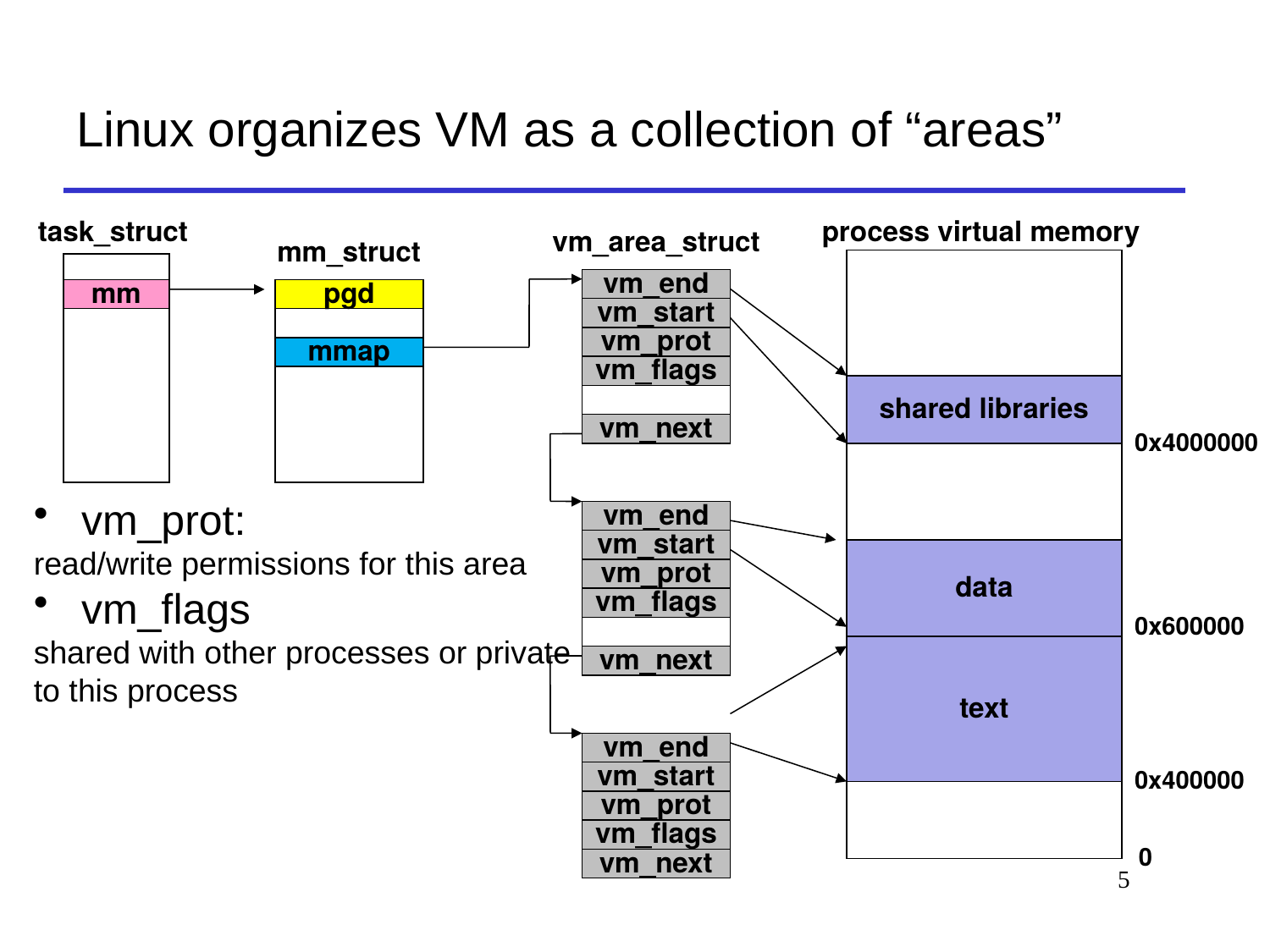

# Linux organizes VM as a collection of “areas”
task_struct
process virtual memory
vm_area_struct
mm_struct

vm_end

mm
pgd

vm_start

vm_prot
mmap

vm_flags
shared libraries
vm_next
0x4000000

vm_prot:
read/write permissions for this area
vm_flags
shared with other processes or private to this process

vm_end

vm_start
data

vm_prot
vm_flags
0x600000
text
vm_next

vm_end

vm_start
0x400000
vm_prot
vm_flags
0
vm_next
5